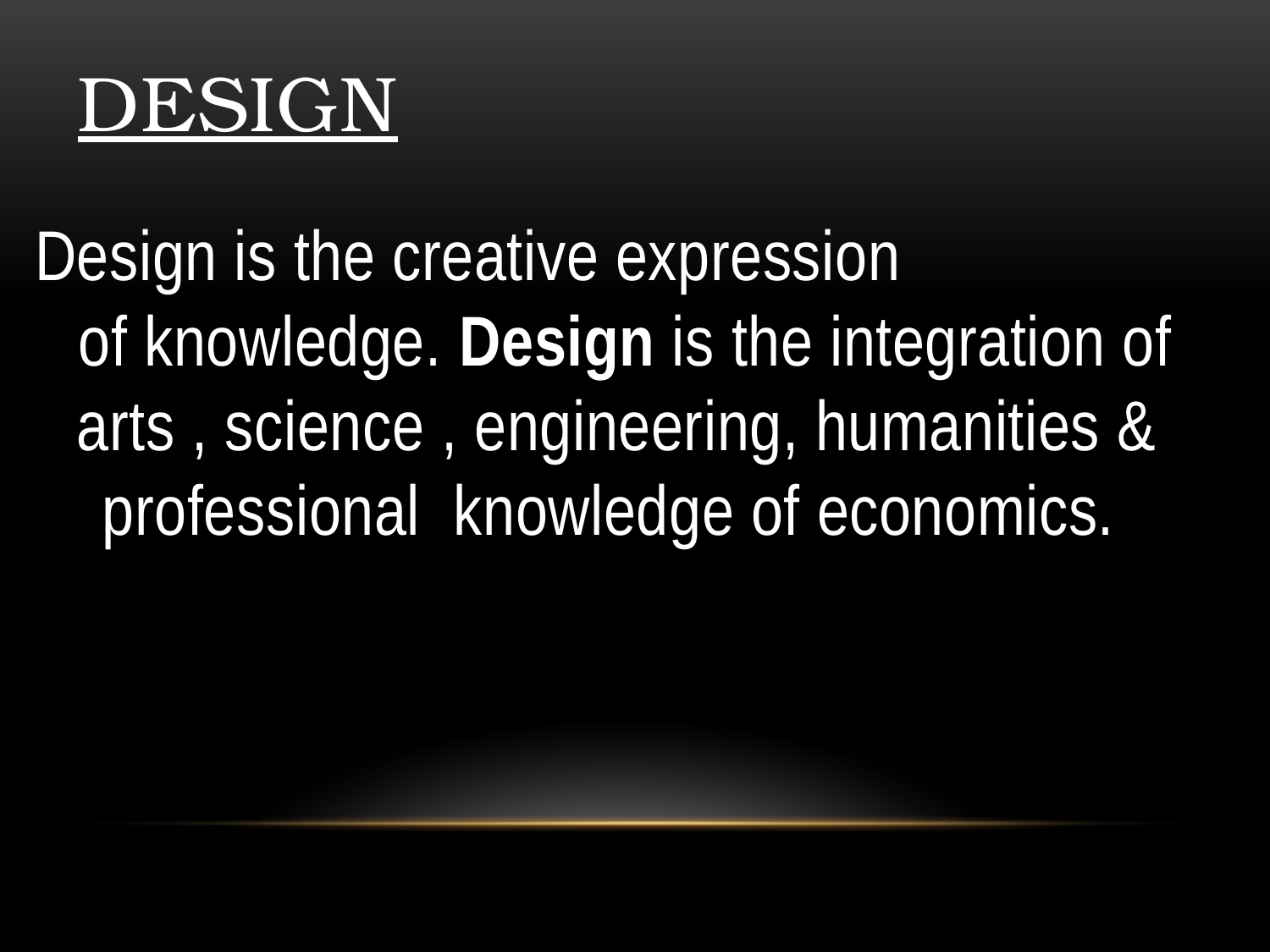

# DESIGN
 Design is the creative expression                     of knowledge. Design is the integration of arts , science , engineering, humanities & professional  knowledge of economics.